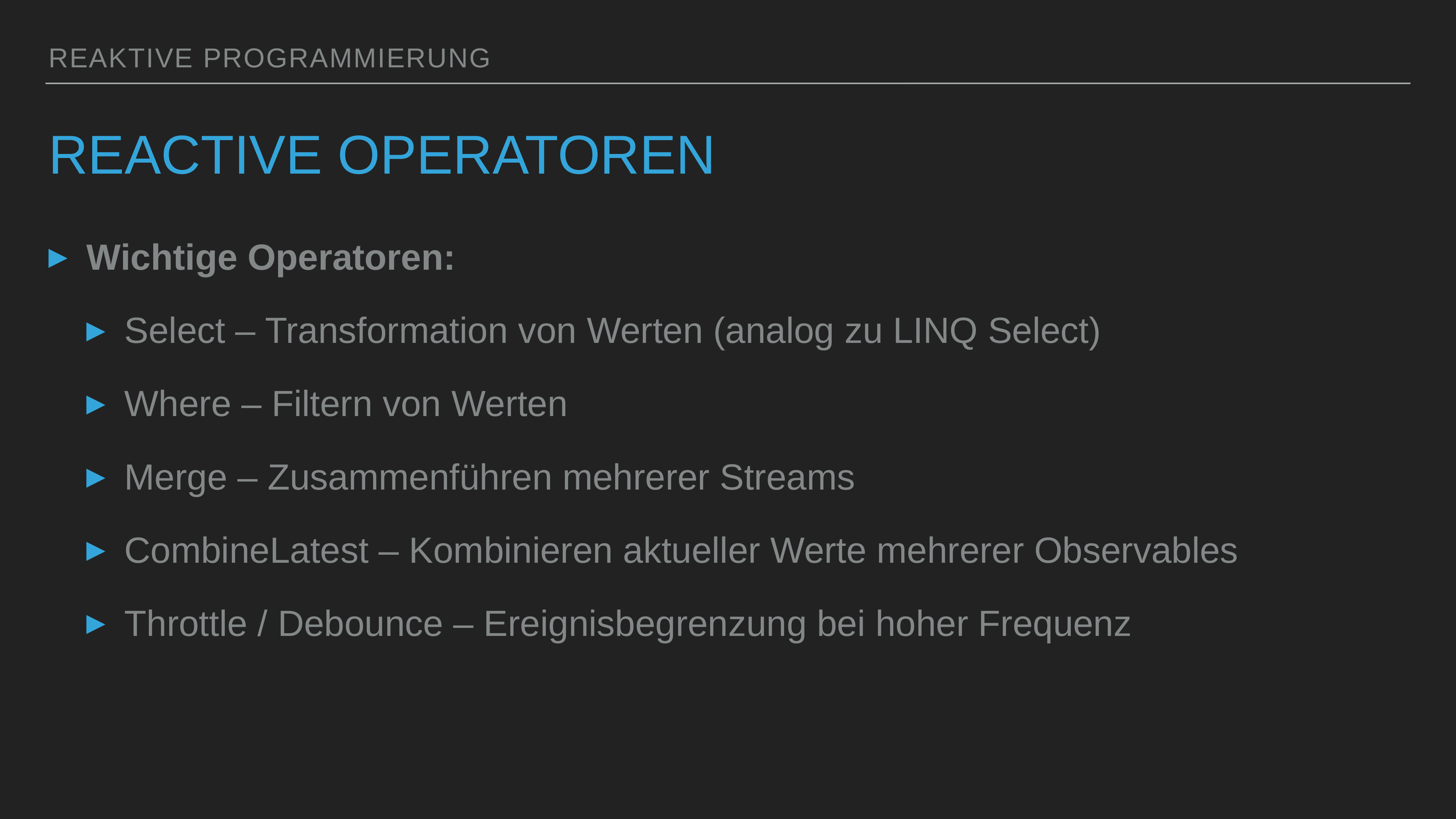

Reaktive Programmierung
# Reactive Operatoren
Wichtige Operatoren:
Select – Transformation von Werten (analog zu LINQ Select)
Where – Filtern von Werten
Merge – Zusammenführen mehrerer Streams
CombineLatest – Kombinieren aktueller Werte mehrerer Observables
Throttle / Debounce – Ereignisbegrenzung bei hoher Frequenz